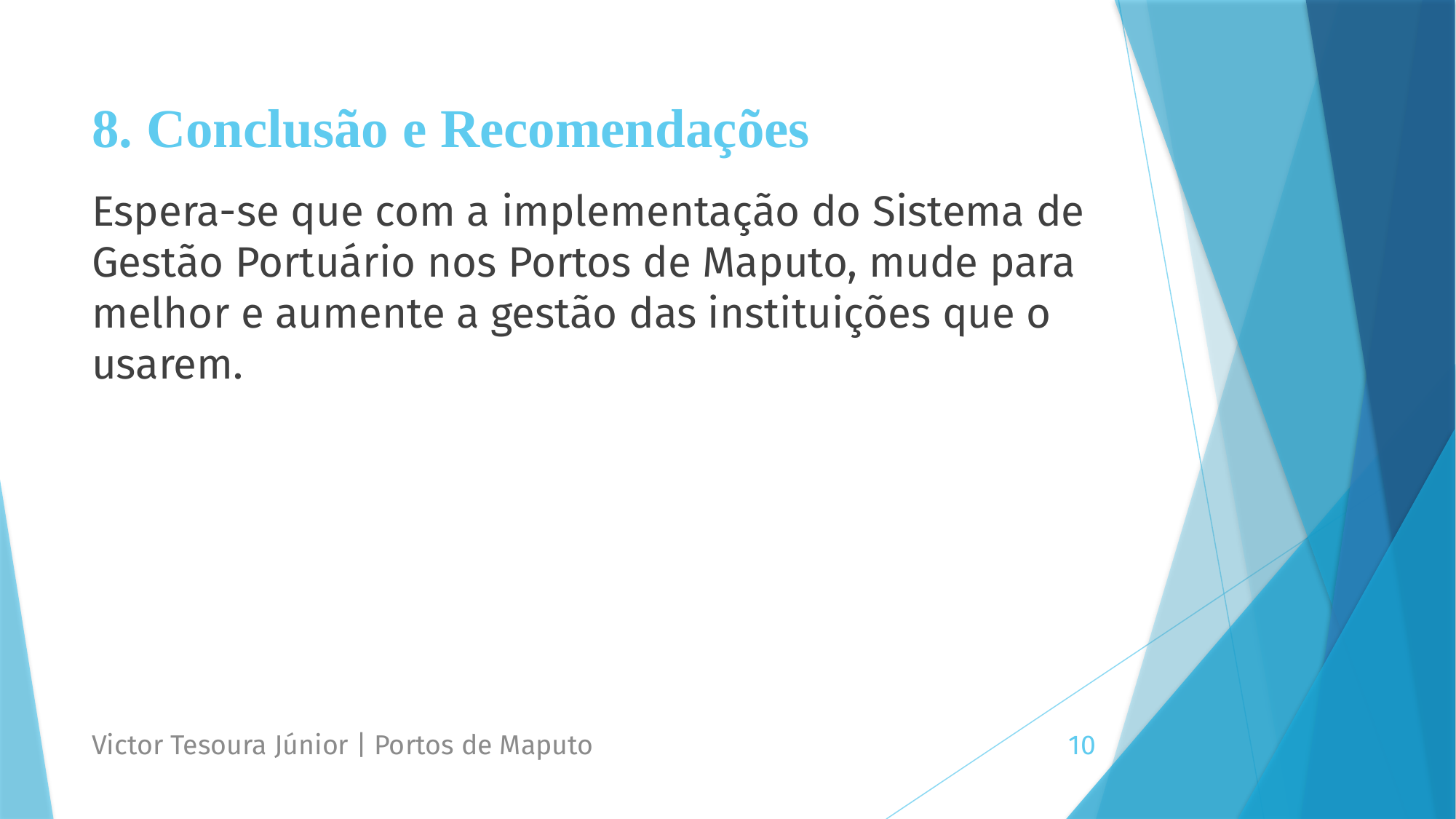

# 8. Conclusão e Recomendações
Espera-se que com a implementação do Sistema de Gestão Portuário nos Portos de Maputo, mude para melhor e aumente a gestão das instituições que o usarem.

Victor Tesoura Júnior | Portos de Maputo
10